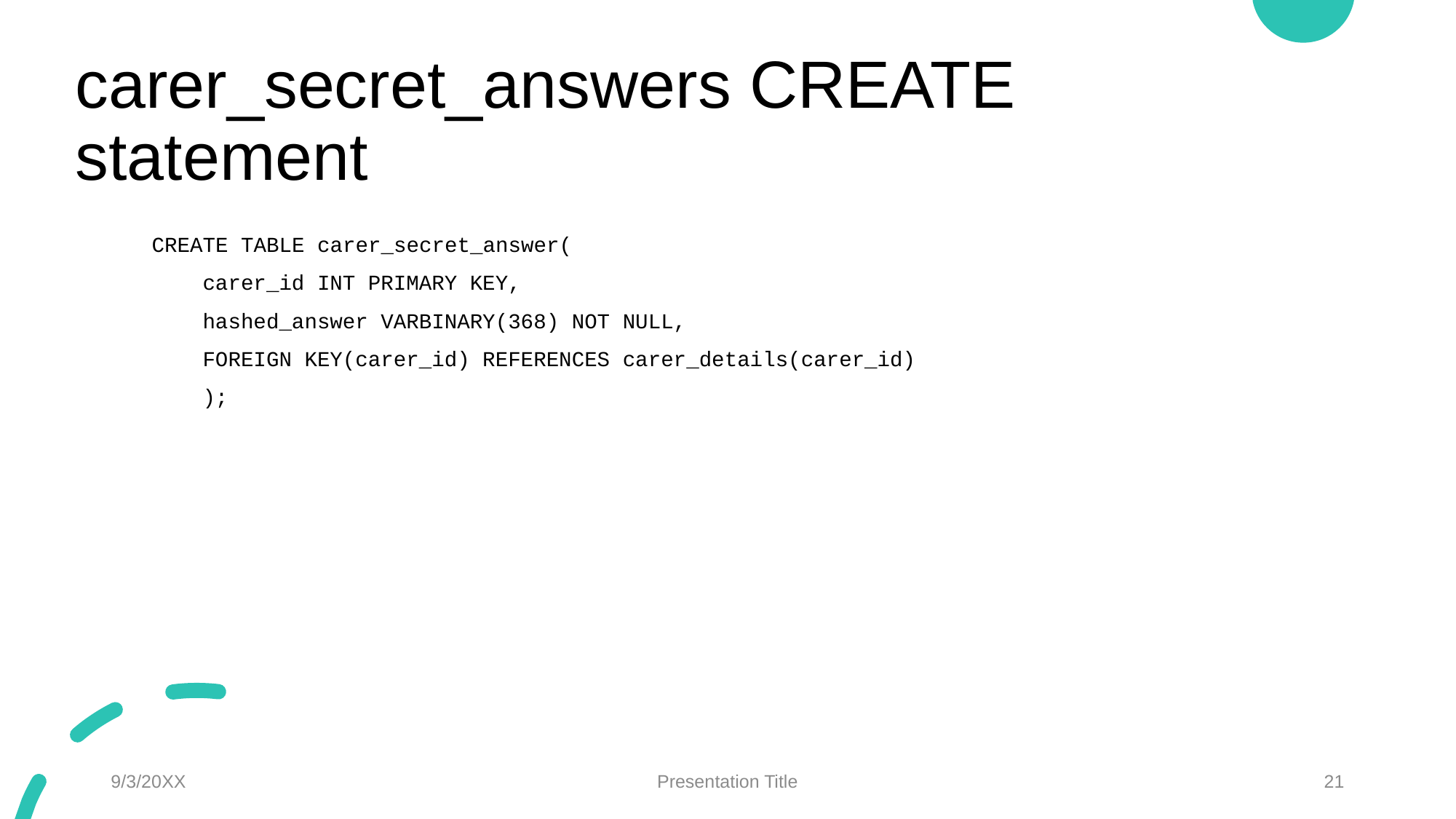

# carer_secret_answers CREATE statement
CREATE TABLE carer_secret_answer(
    carer_id INT PRIMARY KEY,
    hashed_answer VARBINARY(368) NOT NULL,
    FOREIGN KEY(carer_id) REFERENCES carer_details(carer_id)
    );
9/3/20XX
Presentation Title
21